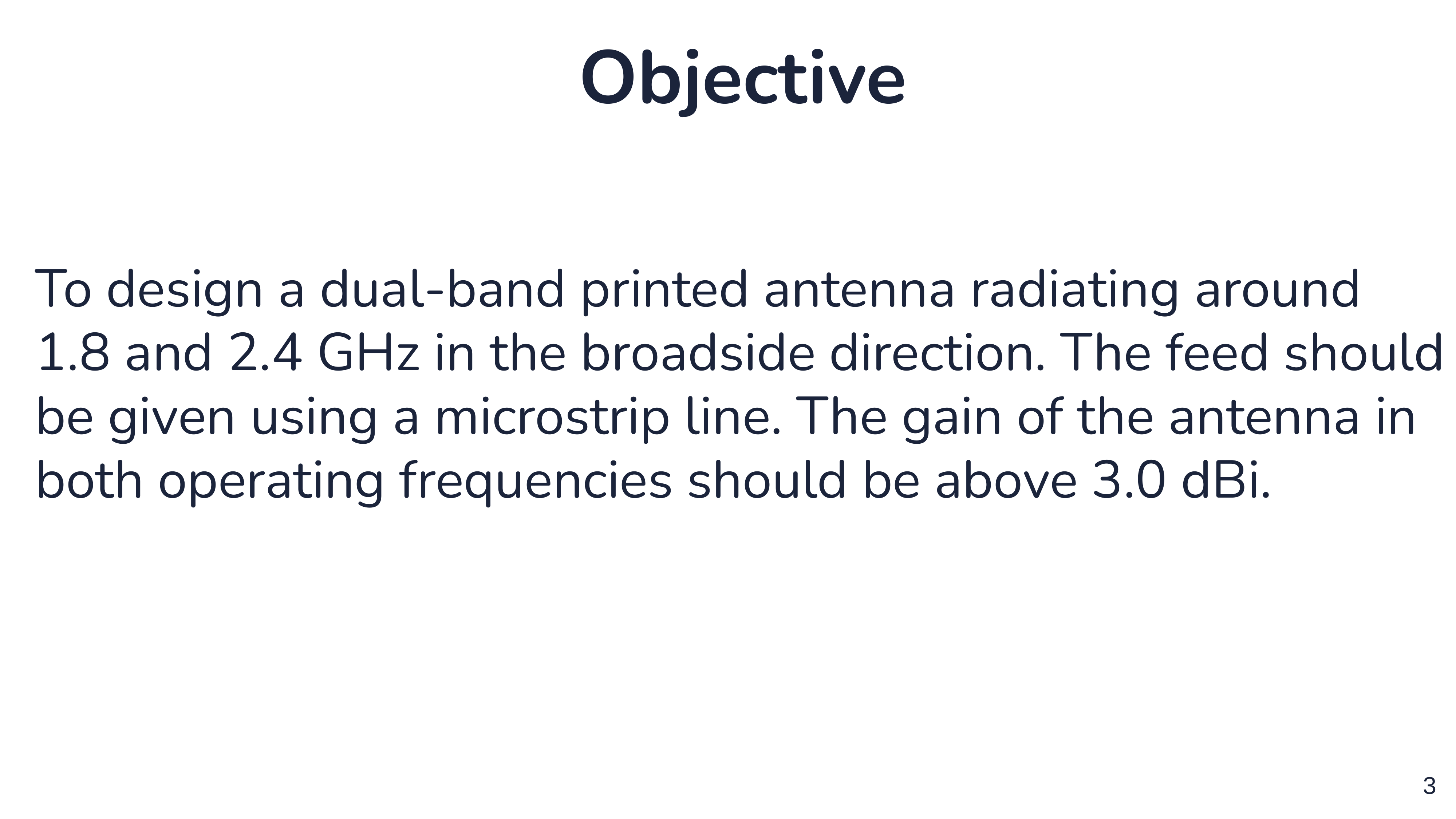

Objective
To design a dual-band printed antenna radiating around 1.8 and 2.4 GHz in the broadside direction. The feed should be given using a microstrip line. The gain of the antenna in both operating frequencies should be above 3.0 dBi.

3